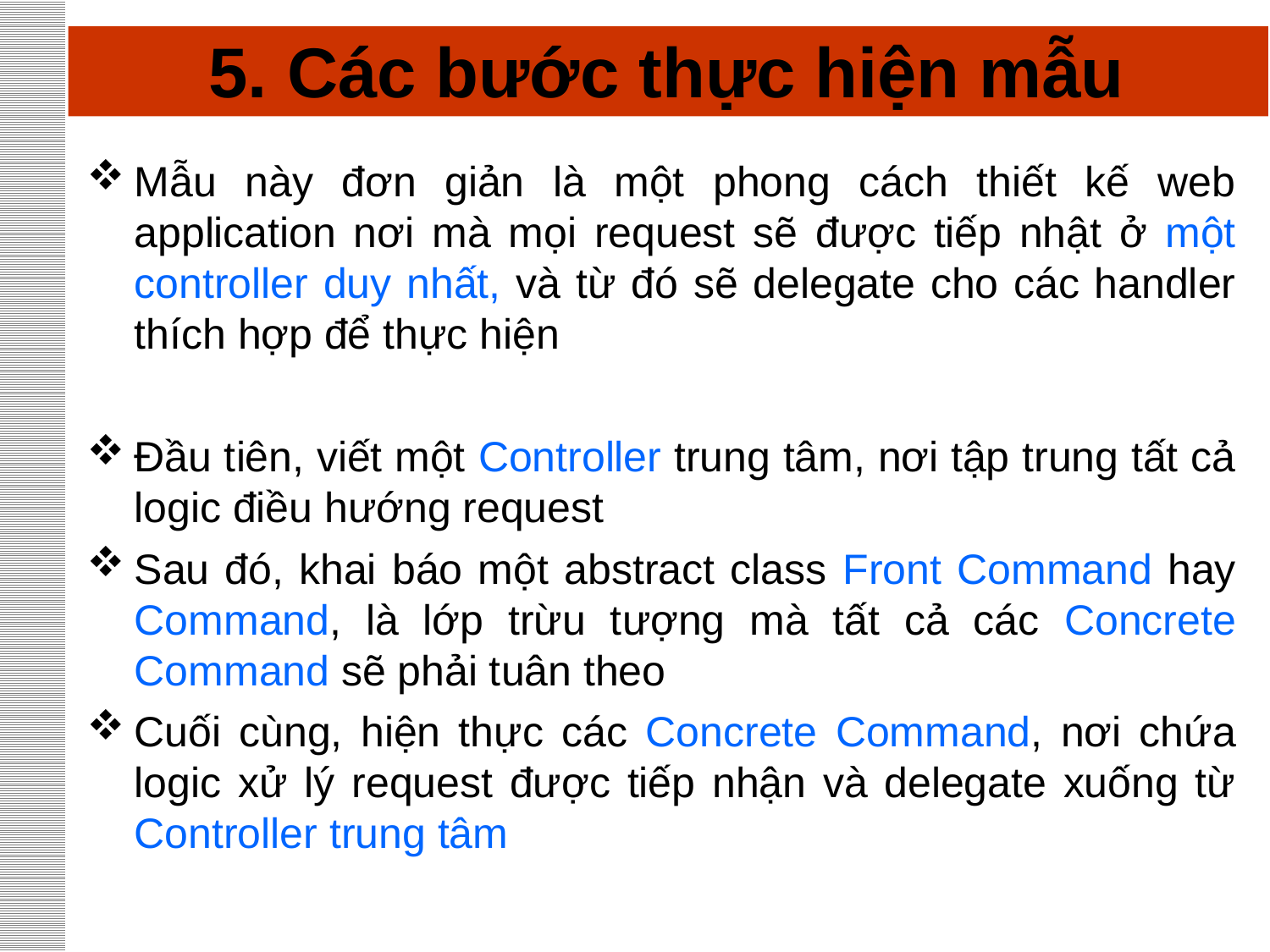

# 5. Các bước thực hiện mẫu
Mẫu này đơn giản là một phong cách thiết kế web application nơi mà mọi request sẽ được tiếp nhật ở một controller duy nhất, và từ đó sẽ delegate cho các handler thích hợp để thực hiện

Đầu tiên, viết một Controller trung tâm, nơi tập trung tất cả logic điều hướng request
Sau đó, khai báo một abstract class Front Command hay Command, là lớp trừu tượng mà tất cả các Concrete Command sẽ phải tuân theo
Cuối cùng, hiện thực các Concrete Command, nơi chứa logic xử lý request được tiếp nhận và delegate xuống từ Controller trung tâm